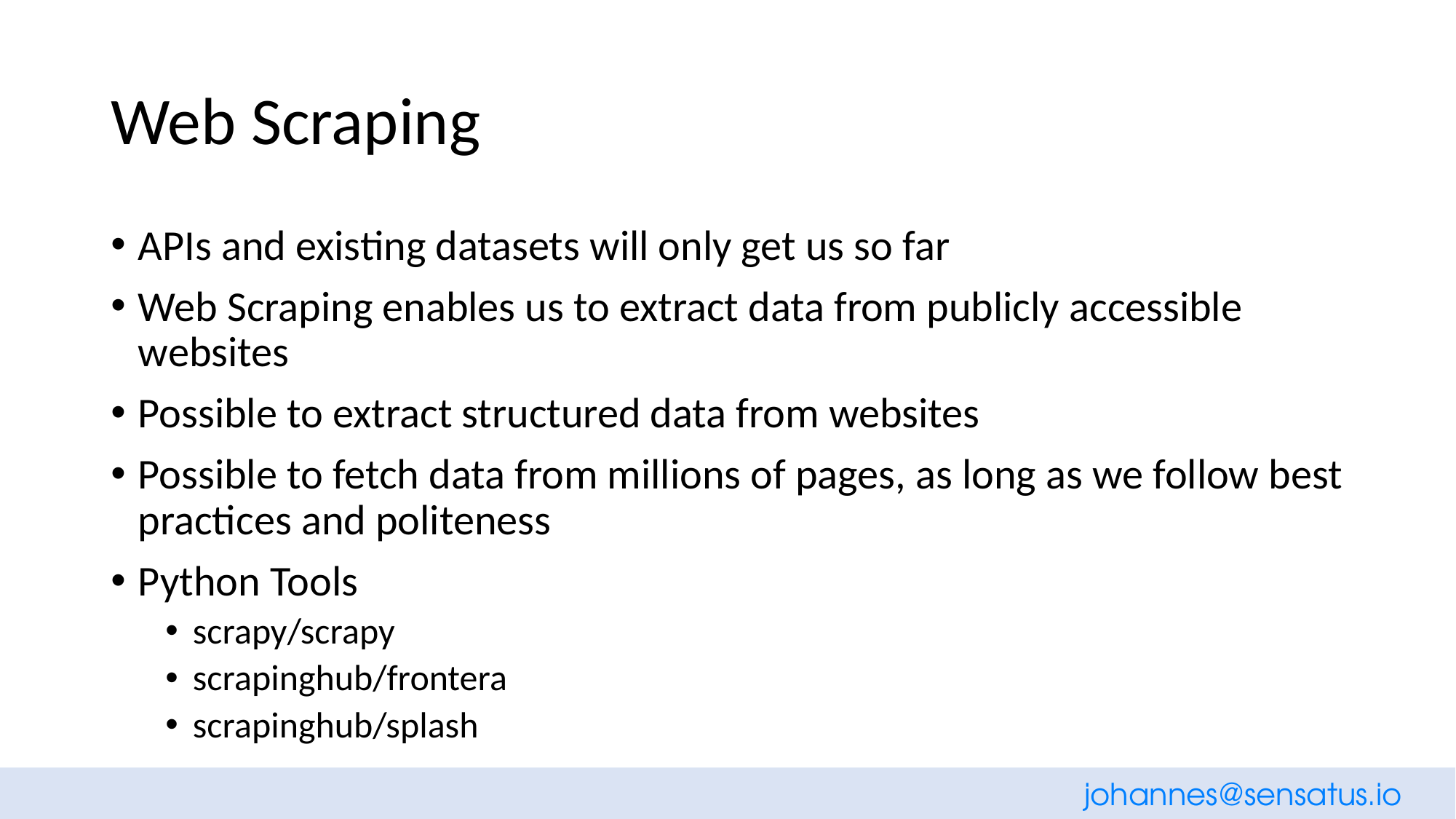

# Web Scraping
APIs and existing datasets will only get us so far
Web Scraping enables us to extract data from publicly accessible websites
Possible to extract structured data from websites
Possible to fetch data from millions of pages, as long as we follow best practices and politeness
Python Tools
scrapy/scrapy
scrapinghub/frontera
scrapinghub/splash